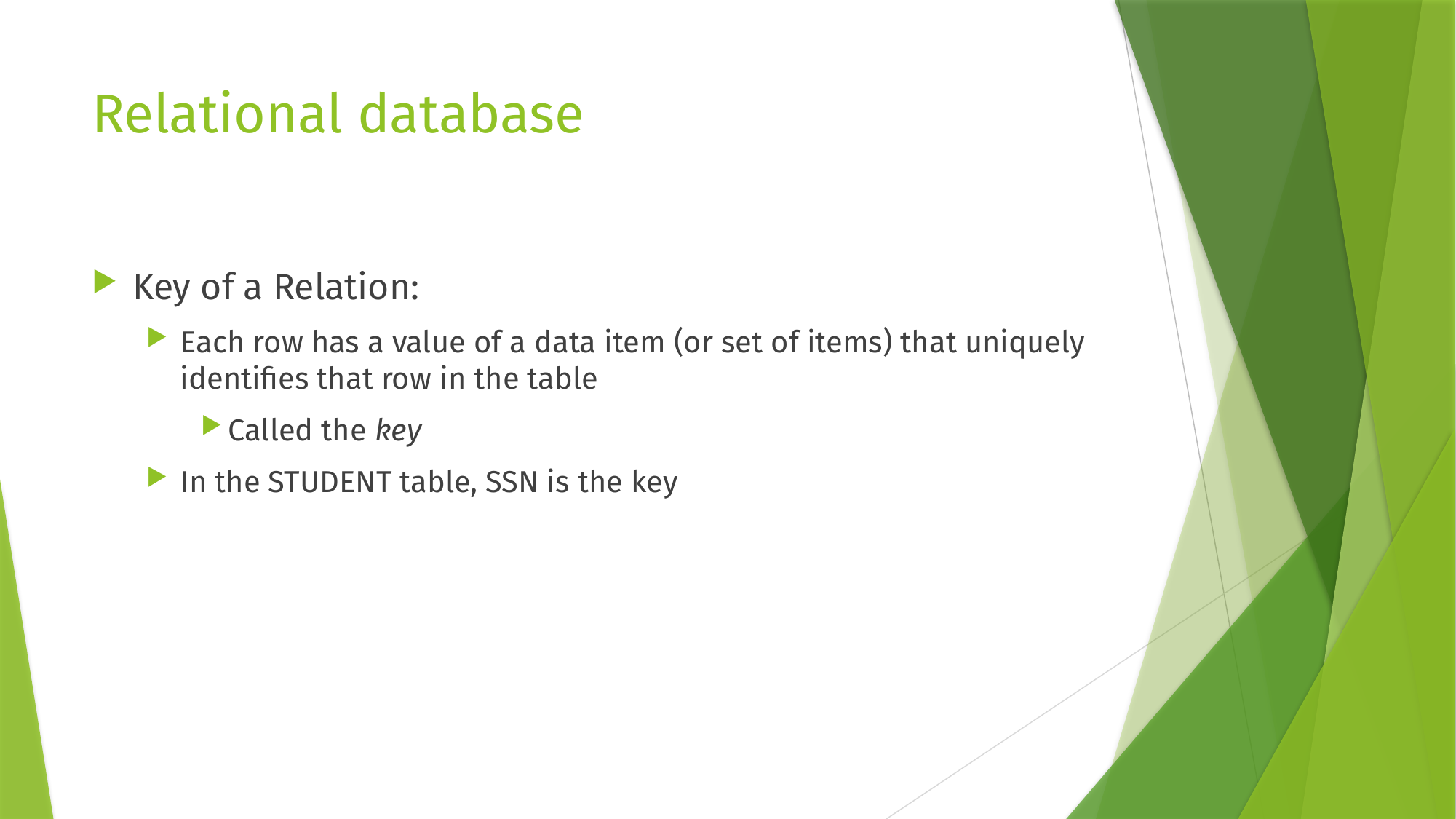

# Relational database
Key of a Relation:
Each row has a value of a data item (or set of items) that uniquely identifies that row in the table
Called the key
In the STUDENT table, SSN is the key